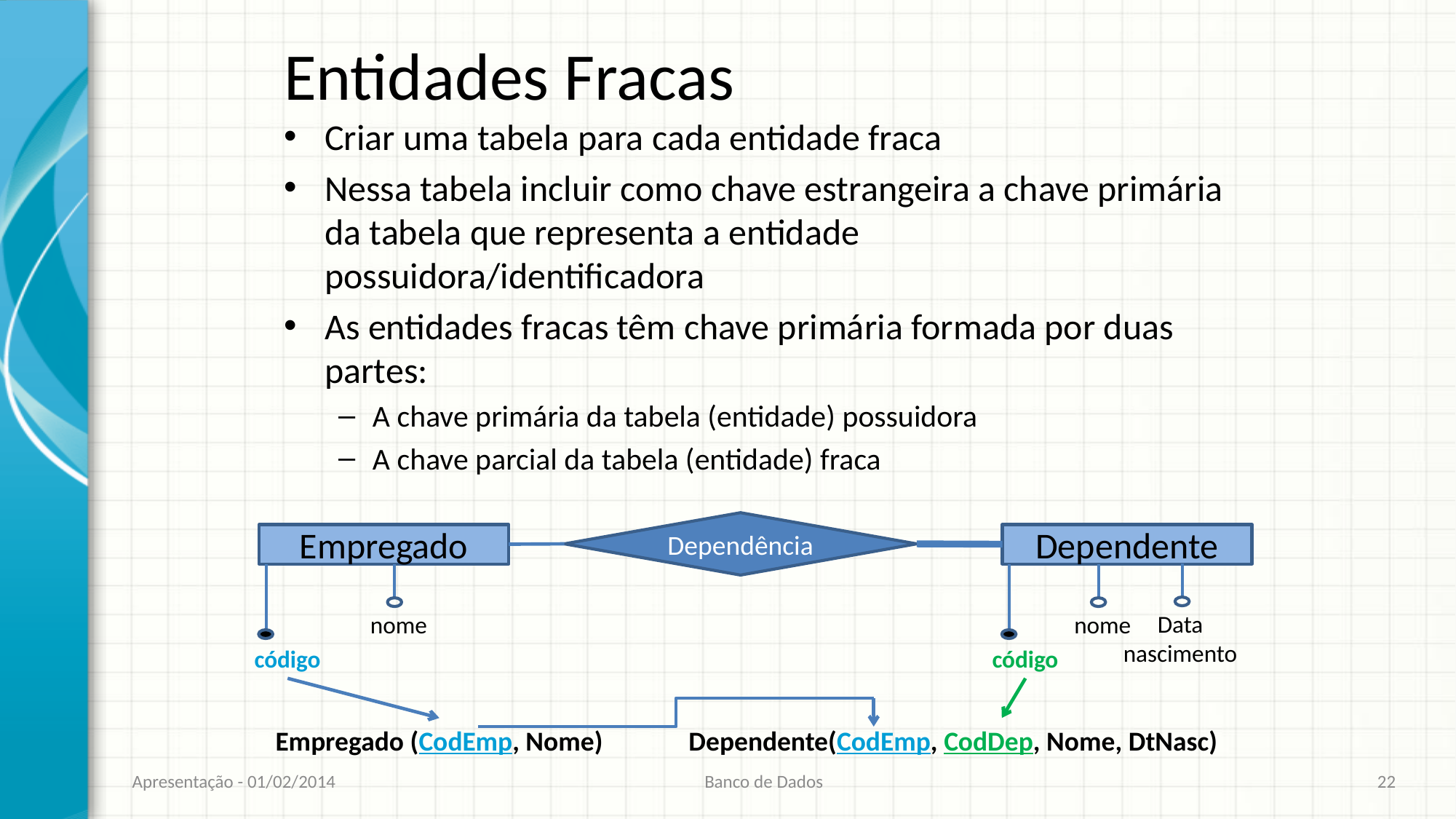

# Entidades Fracas
Criar uma tabela para cada entidade fraca
Nessa tabela incluir como chave estrangeira a chave primária da tabela que representa a entidade possuidora/identificadora
As entidades fracas têm chave primária formada por duas partes:
A chave primária da tabela (entidade) possuidora
A chave parcial da tabela (entidade) fraca
Dependência
Empregado

nome

código
Dependente

nome

código

Data
nascimento
Empregado (CodEmp, Nome)
Dependente(CodEmp, CodDep, Nome, DtNasc)
Apresentação - 01/02/2014
Banco de Dados
22